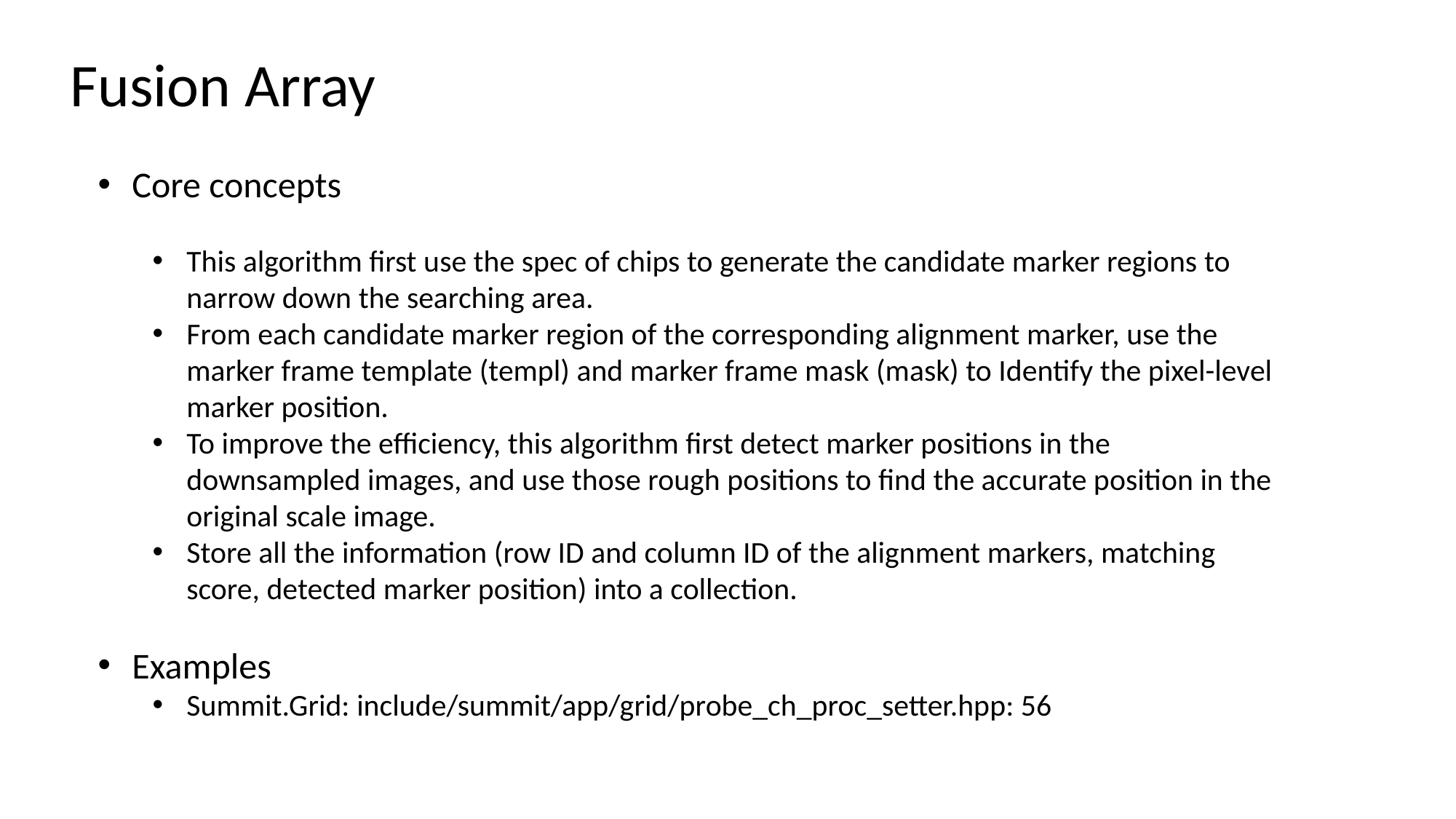

Fusion Array
Core concepts

This algorithm first use the spec of chips to generate the candidate marker regions to narrow down the searching area.
From each candidate marker region of the corresponding alignment marker, use the marker frame template (templ) and marker frame mask (mask) to Identify the pixel-level marker position.
To improve the efficiency, this algorithm first detect marker positions in the downsampled images, and use those rough positions to find the accurate position in the original scale image.
Store all the information (row ID and column ID of the alignment markers, matching score, detected marker position) into a collection.

Examples
Summit.Grid: include/summit/app/grid/probe_ch_proc_setter.hpp: 56